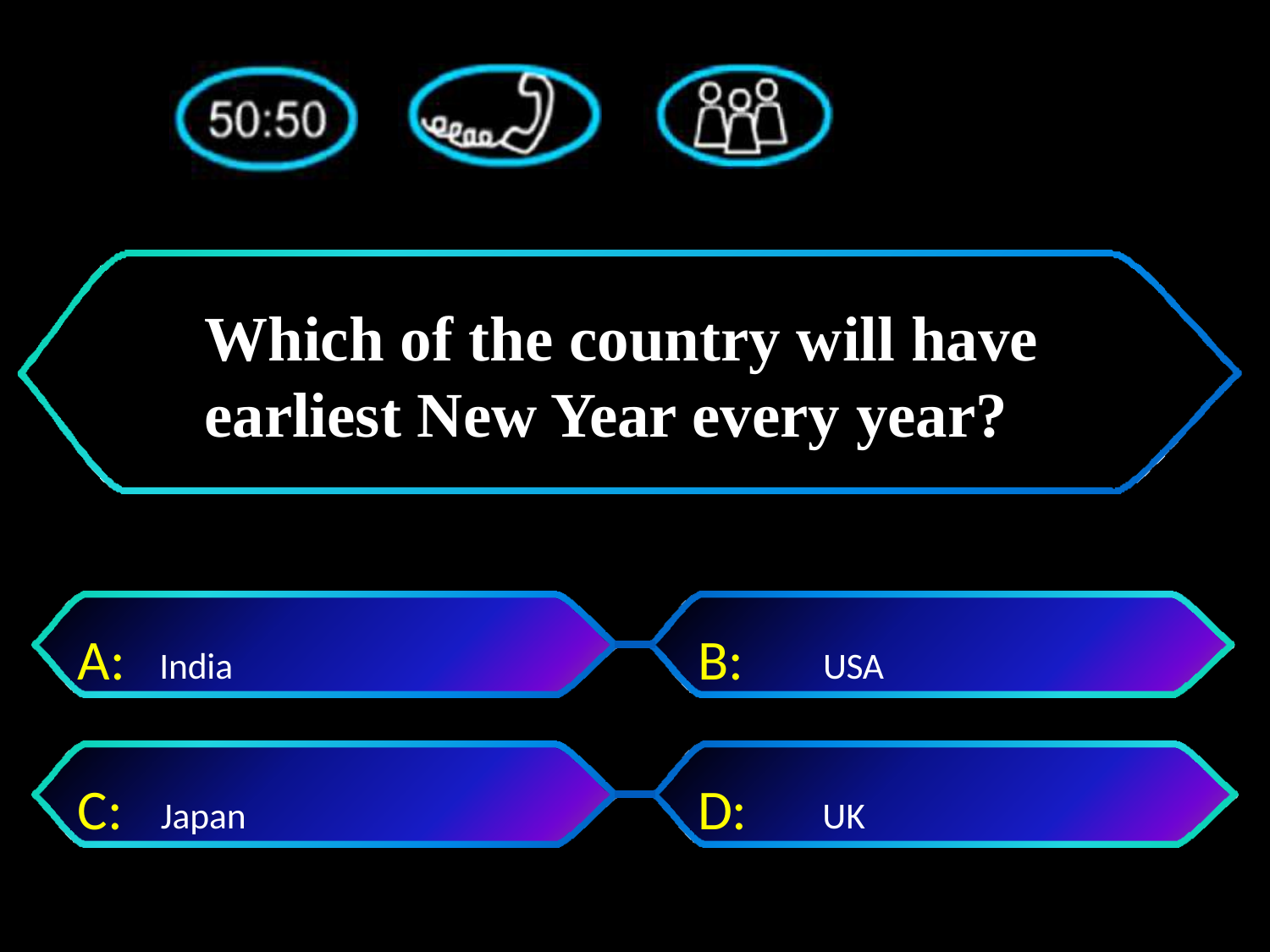

# Which of the country will have earliest New Year every year?

A:	India
B:	USA

C:   Japan
D:	  UK